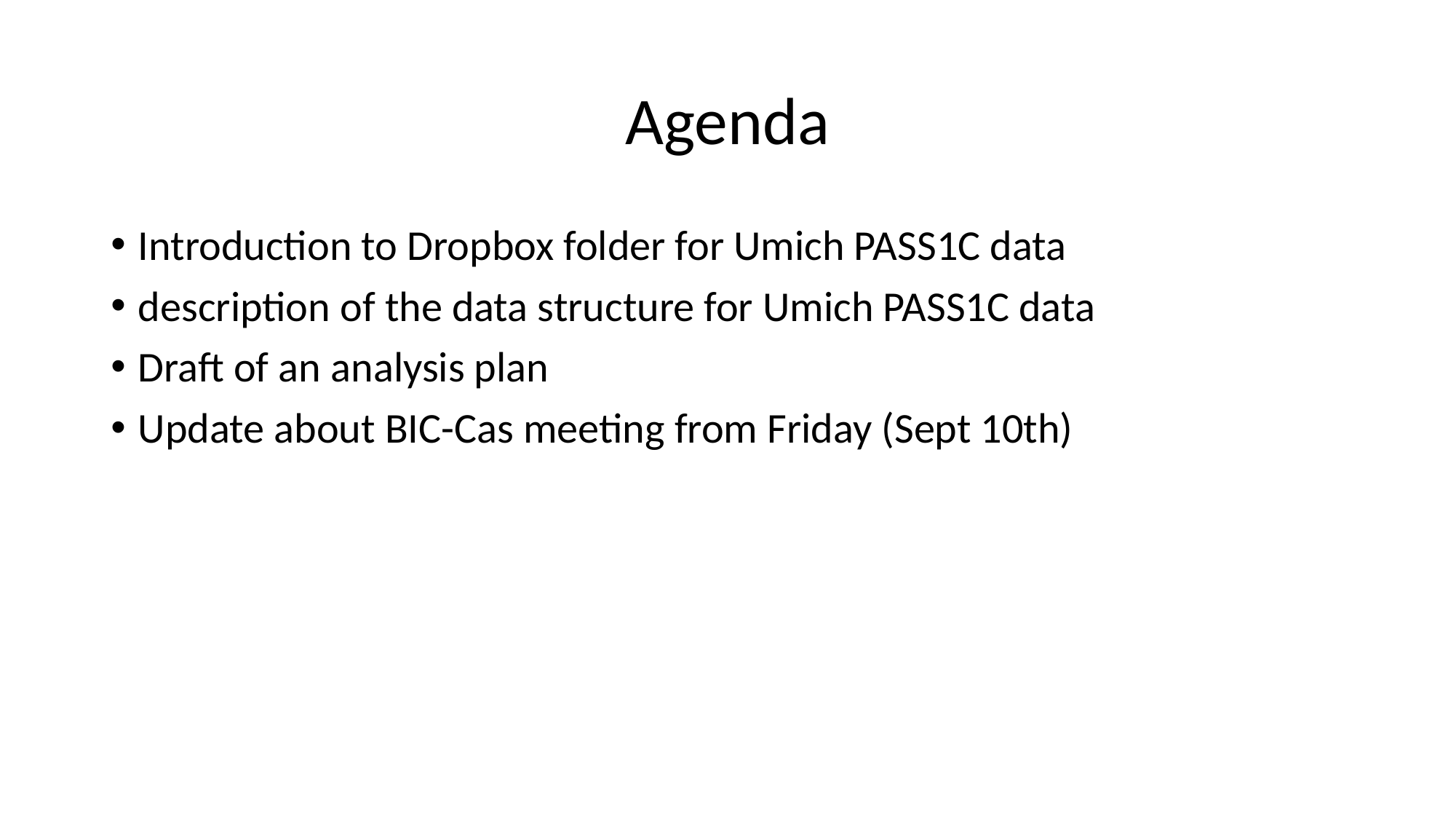

# Agenda
Introduction to Dropbox folder for Umich PASS1C data
description of the data structure for Umich PASS1C data
Draft of an analysis plan
Update about BIC-Cas meeting from Friday (Sept 10th)